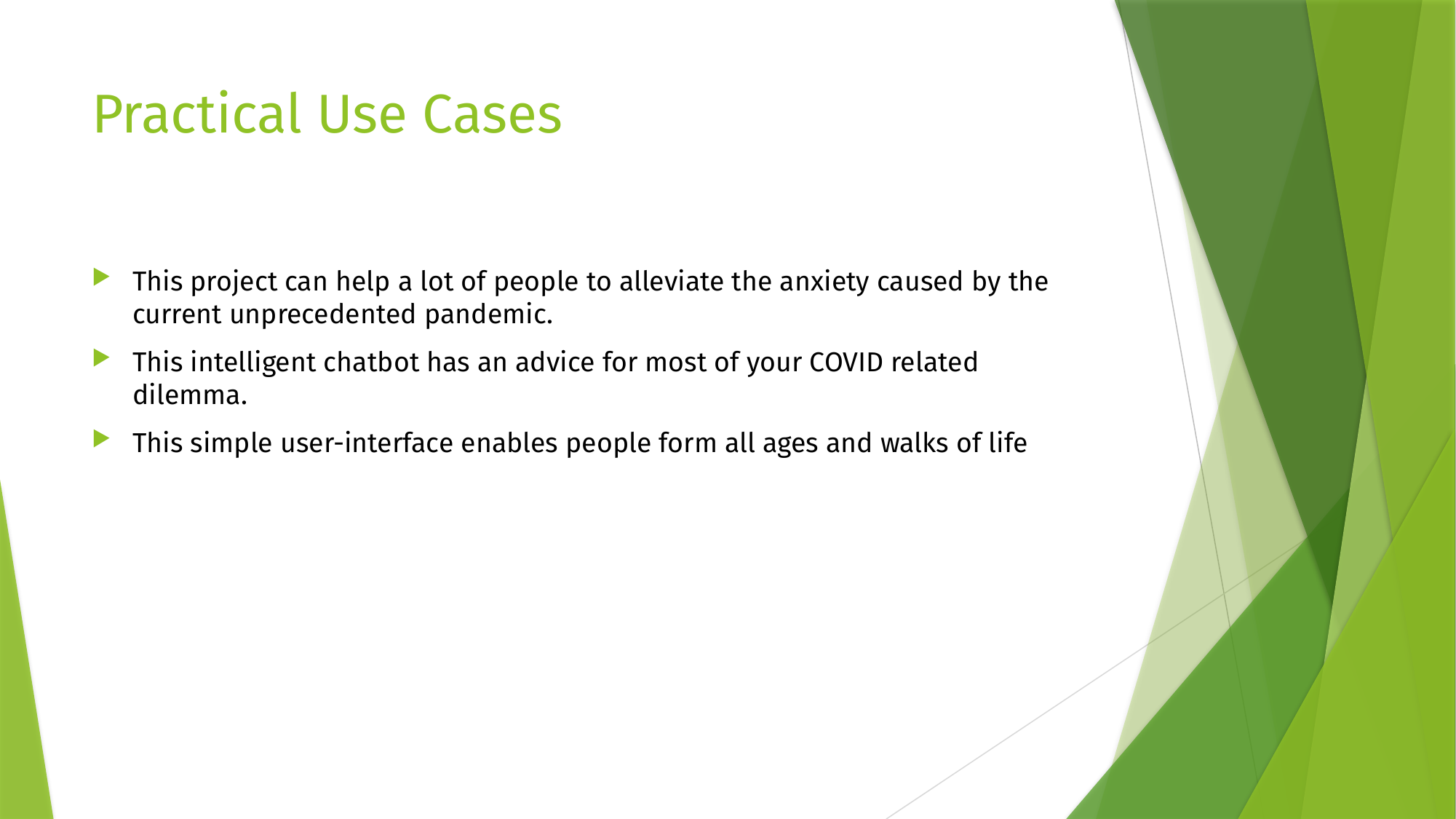

# Practical Use Cases
This project can help a lot of people to alleviate the anxiety caused by the current unprecedented pandemic.
This intelligent chatbot has an advice for most of your COVID related dilemma.
This simple user-interface enables people form all ages and walks of life